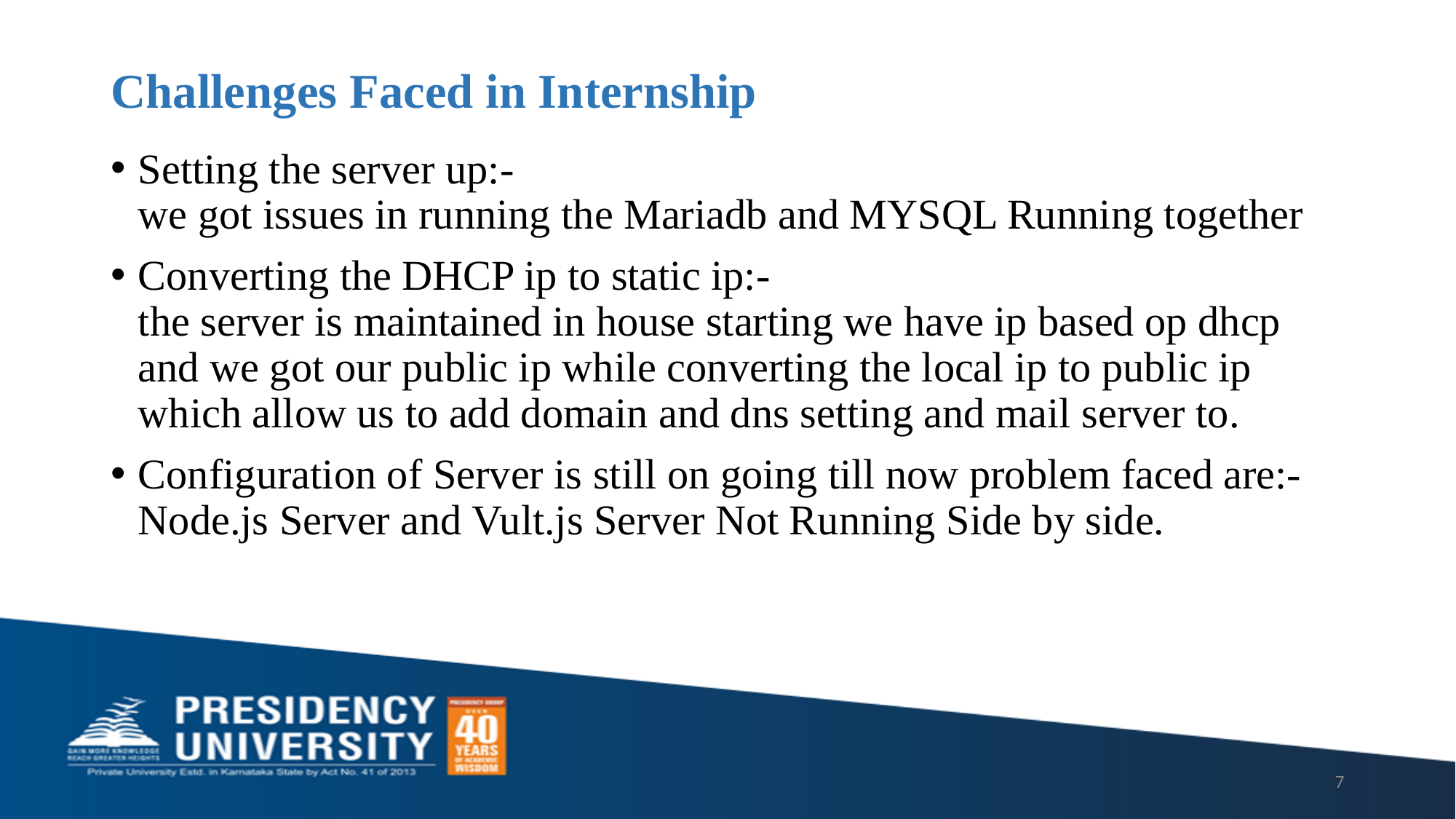

# Challenges Faced in Internship
Setting the server up:-
we got issues in running the Mariadb and MYSQL Running together
Converting the DHCP ip to static ip:-
the server is maintained in house starting we have ip based op dhcp and we got our public ip while converting the local ip to public ip which allow us to add domain and dns setting and mail server to.
Configuration of Server is still on going till now problem faced are:-
Node.js Server and Vult.js Server Not Running Side by side.
7